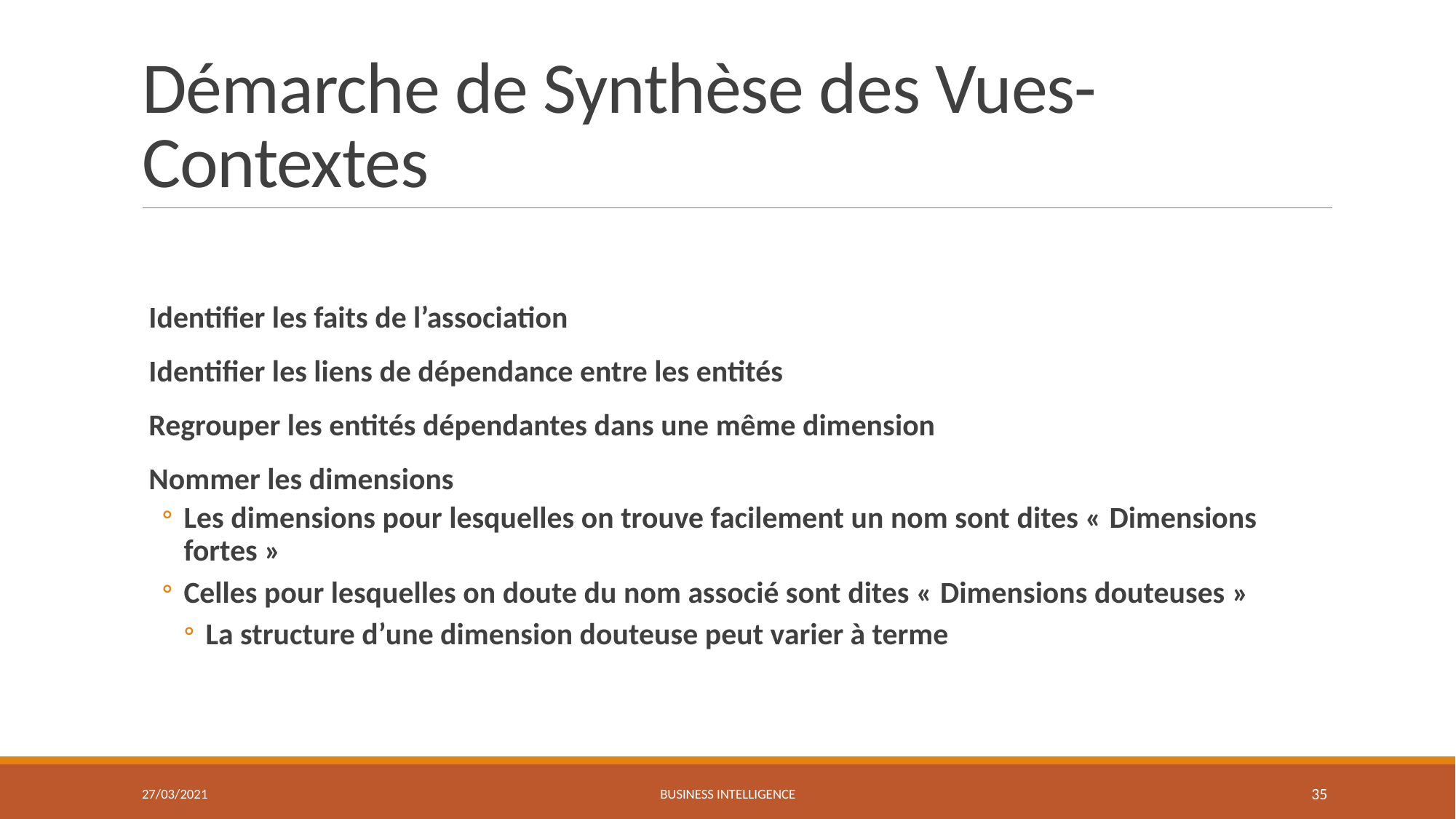

# Démarche de Synthèse des Vues-Contextes
Identifier les faits de l’association
Identifier les liens de dépendance entre les entités
Regrouper les entités dépendantes dans une même dimension
Nommer les dimensions
Les dimensions pour lesquelles on trouve facilement un nom sont dites « Dimensions fortes »
Celles pour lesquelles on doute du nom associé sont dites « Dimensions douteuses »
La structure d’une dimension douteuse peut varier à terme
27/03/2021
Business Intelligence
35